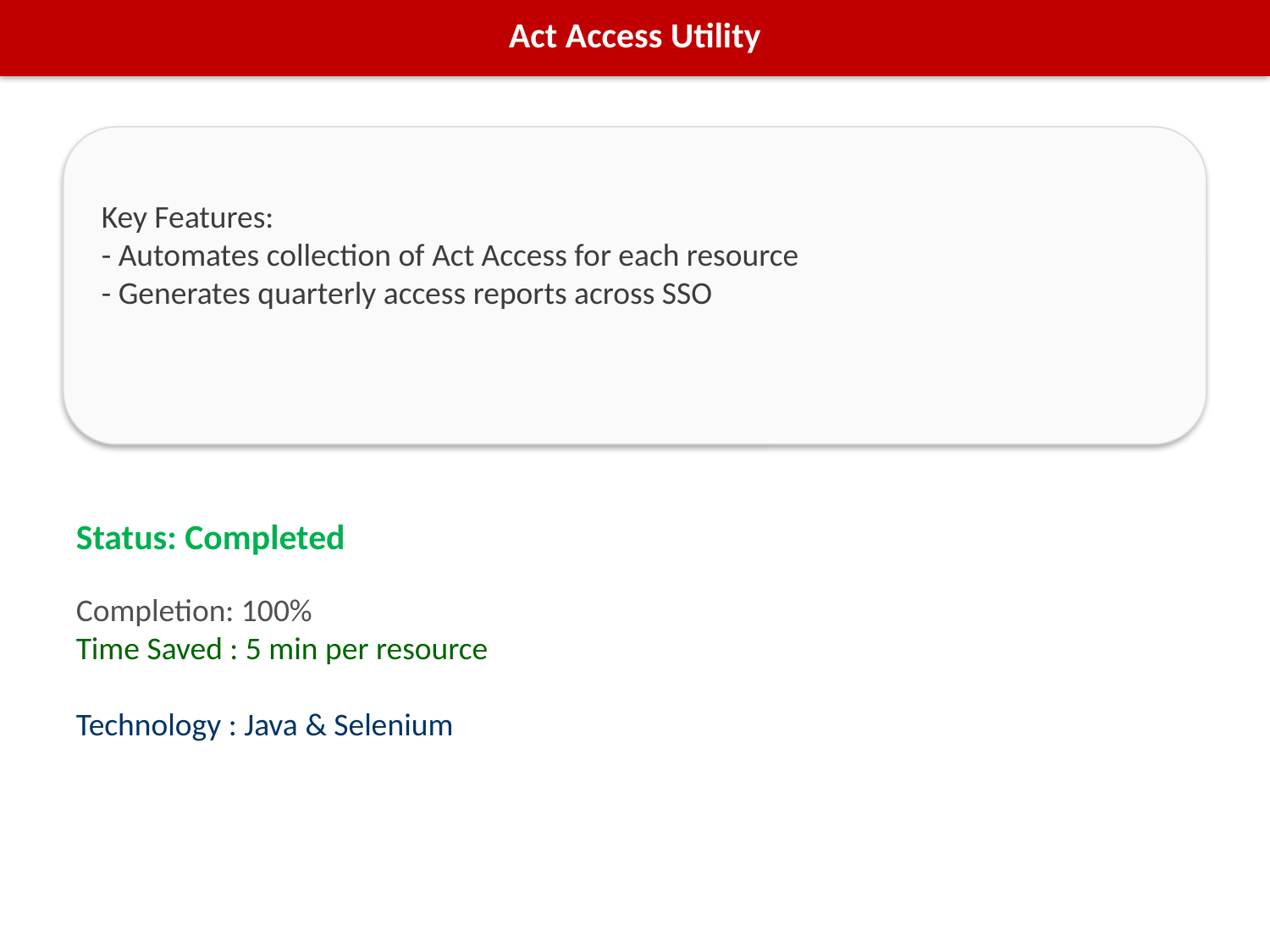

Act Access Utility

Key Features:
- Automates collection of Act Access for each resource
- Generates quarterly access reports across SSO

Status: Completed

Completion: 100%
Time Saved : 5 min per resource
Technology : Java & Selenium